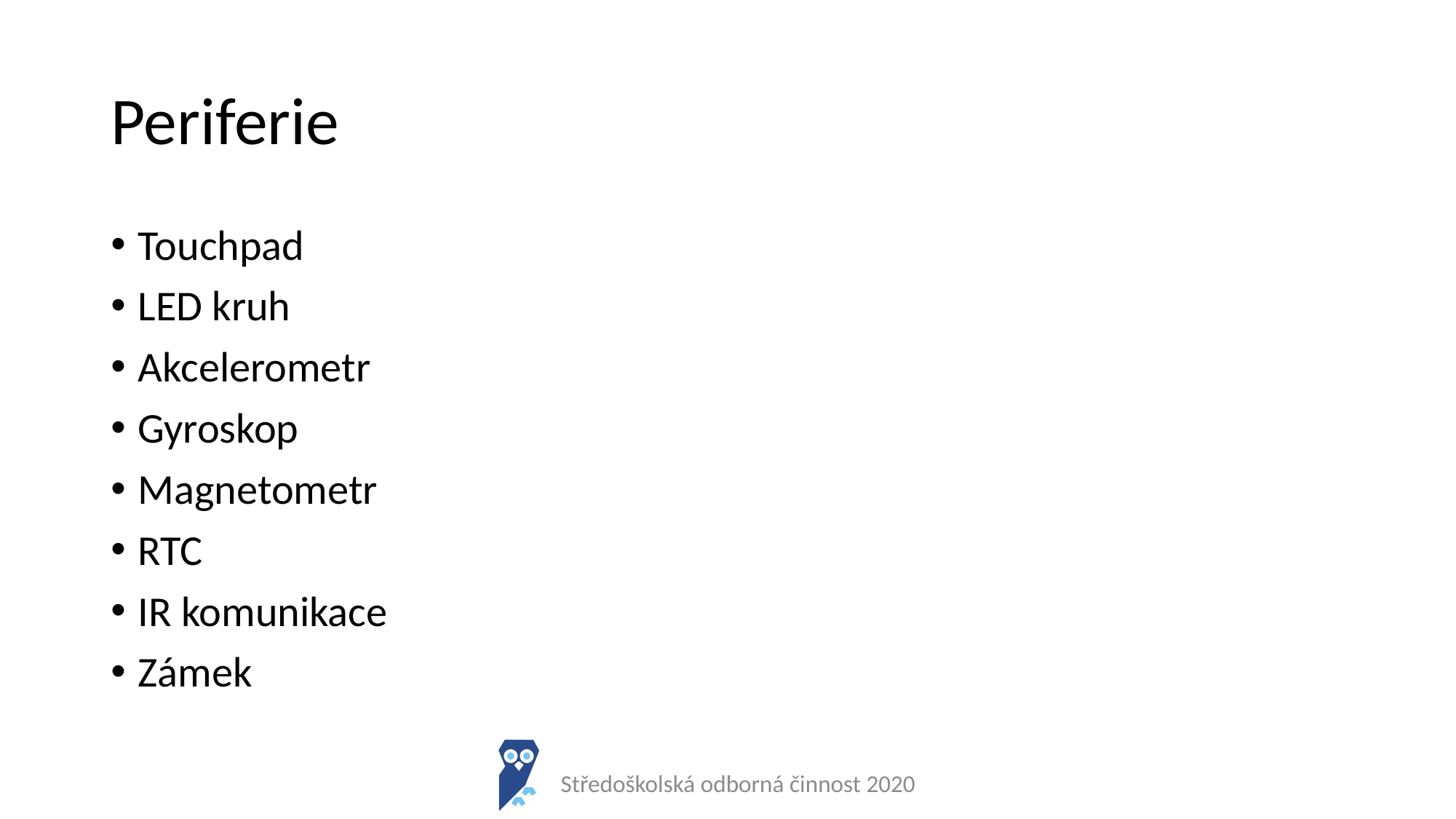

Periferie
Touchpad
LED kruh
Akcelerometr
Gyroskop
Magnetometr
RTC
IR komunikace
Zámek
Středoškolská odborná činnost 2020